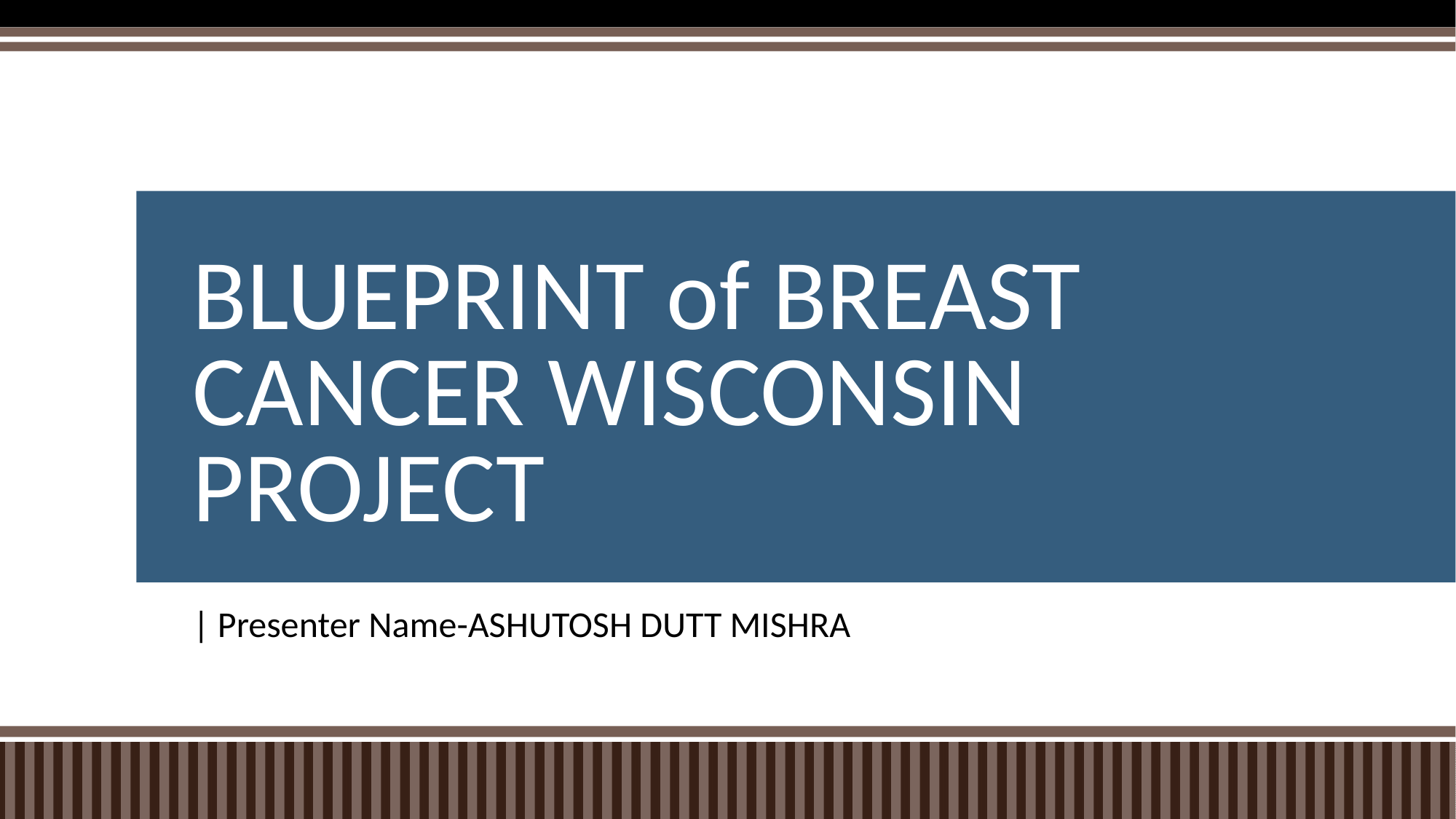

# BLUEPRINT of BREAST CANCER WISCONSIN PROJECT
| Presenter Name-ASHUTOSH DUTT MISHRA